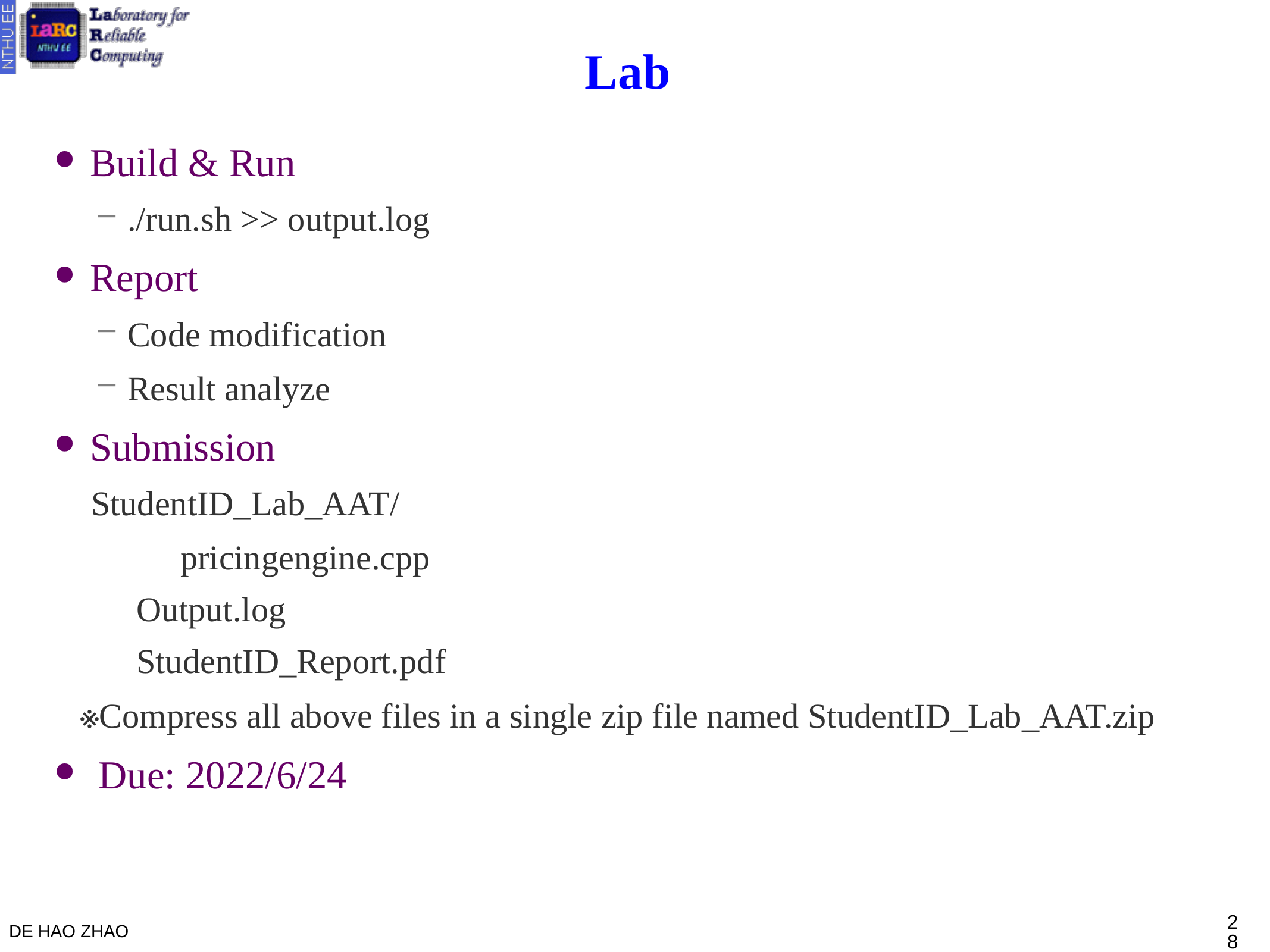

# Lab
Build & Run
./run.sh >> output.log
Report
Code modification
Result analyze
Submission
StudentID_Lab_AAT/
	pricingengine.cpp
Output.log
StudentID_Report.pdf
   ※Compress all above files in a single zip file named StudentID_Lab_AAT.zip
Due: 2022/6/24

28